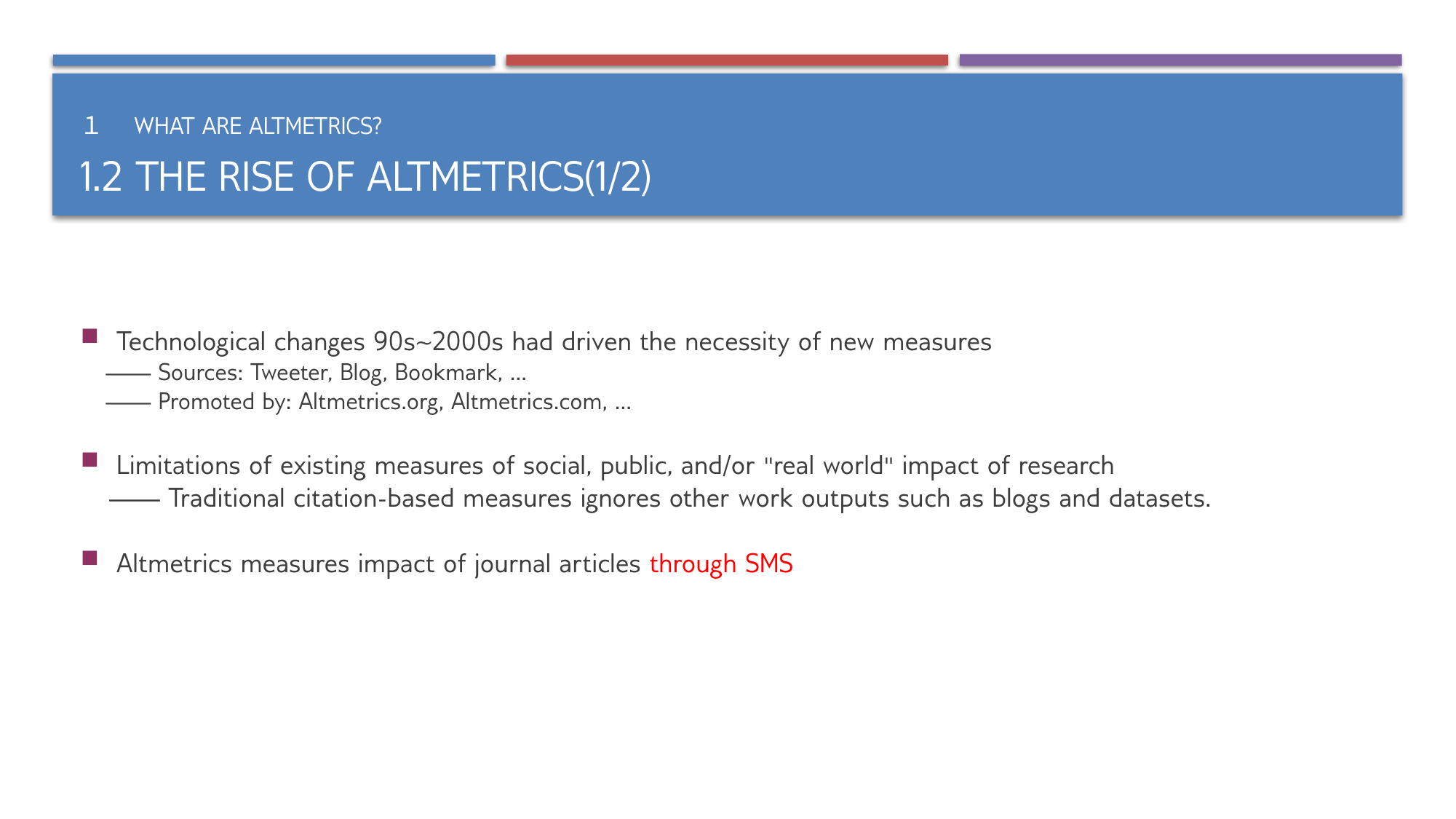

１　What are altmetrics?
1.2 the rise of altmetrics(1/2)
Technological changes 90s~2000s had driven the necessity of new measures
　―Sources: Tweeter, Blog, Bookmark, …
　―Promoted by: Altmetrics.org, Altmetrics.com, …

Limitations of existing measures of social, public, and/or "real world" impact of research
　―Traditional citation-based measures ignores other work outputs such as blogs and datasets.

Altmetrics measures impact of journal articles through SMS